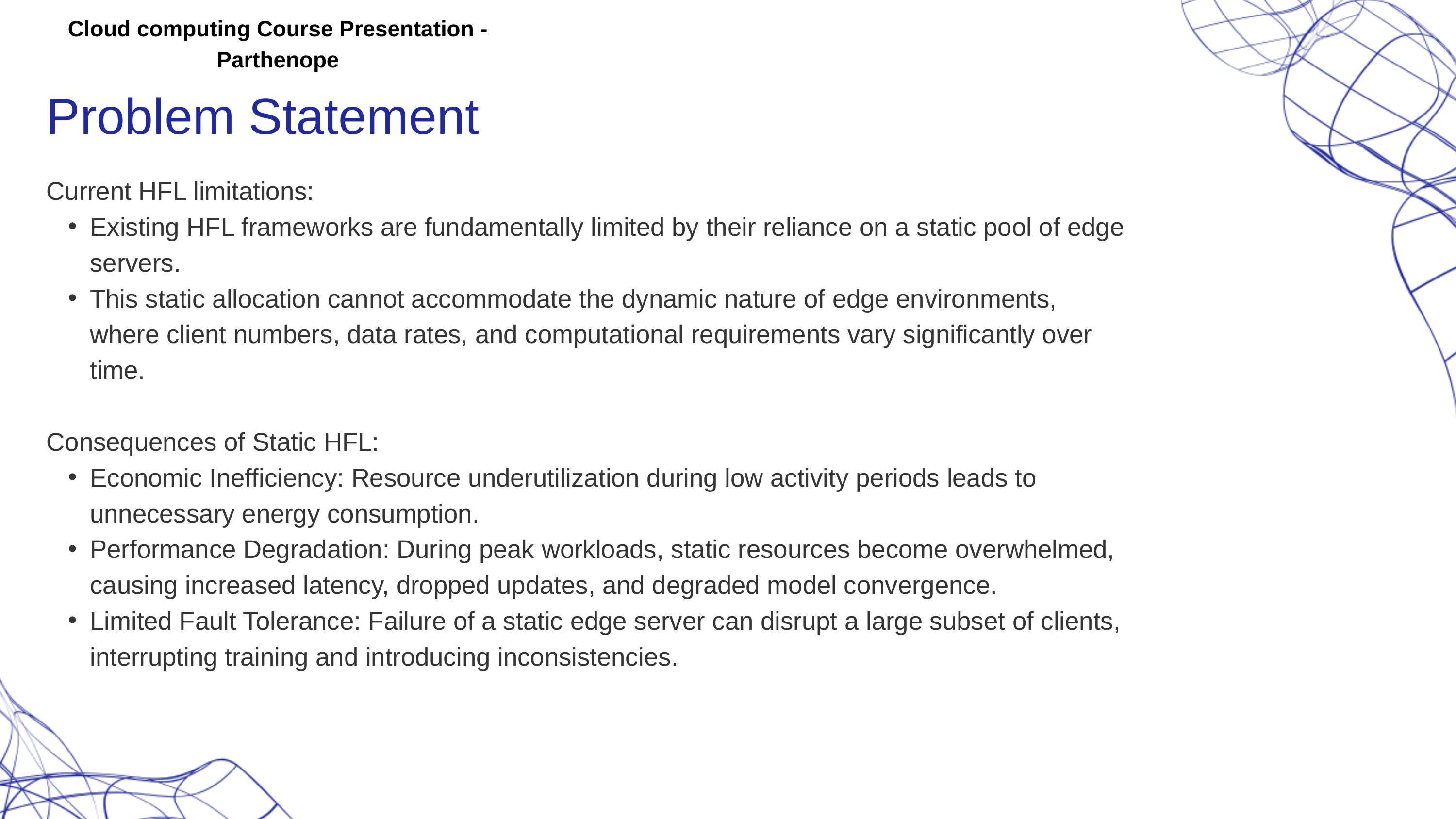

Cloud computing Course Presentation - Parthenope
Problem Statement
Current HFL limitations:
Existing HFL frameworks are fundamentally limited by their reliance on a static pool of edge servers.
This static allocation cannot accommodate the dynamic nature of edge environments, where client numbers, data rates, and computational requirements vary significantly over time.

Consequences of Static HFL:
Economic Inefficiency: Resource underutilization during low activity periods leads to unnecessary energy consumption.
Performance Degradation: During peak workloads, static resources become overwhelmed, causing increased latency, dropped updates, and degraded model convergence.
Limited Fault Tolerance: Failure of a static edge server can disrupt a large subset of clients, interrupting training and introducing inconsistencies.